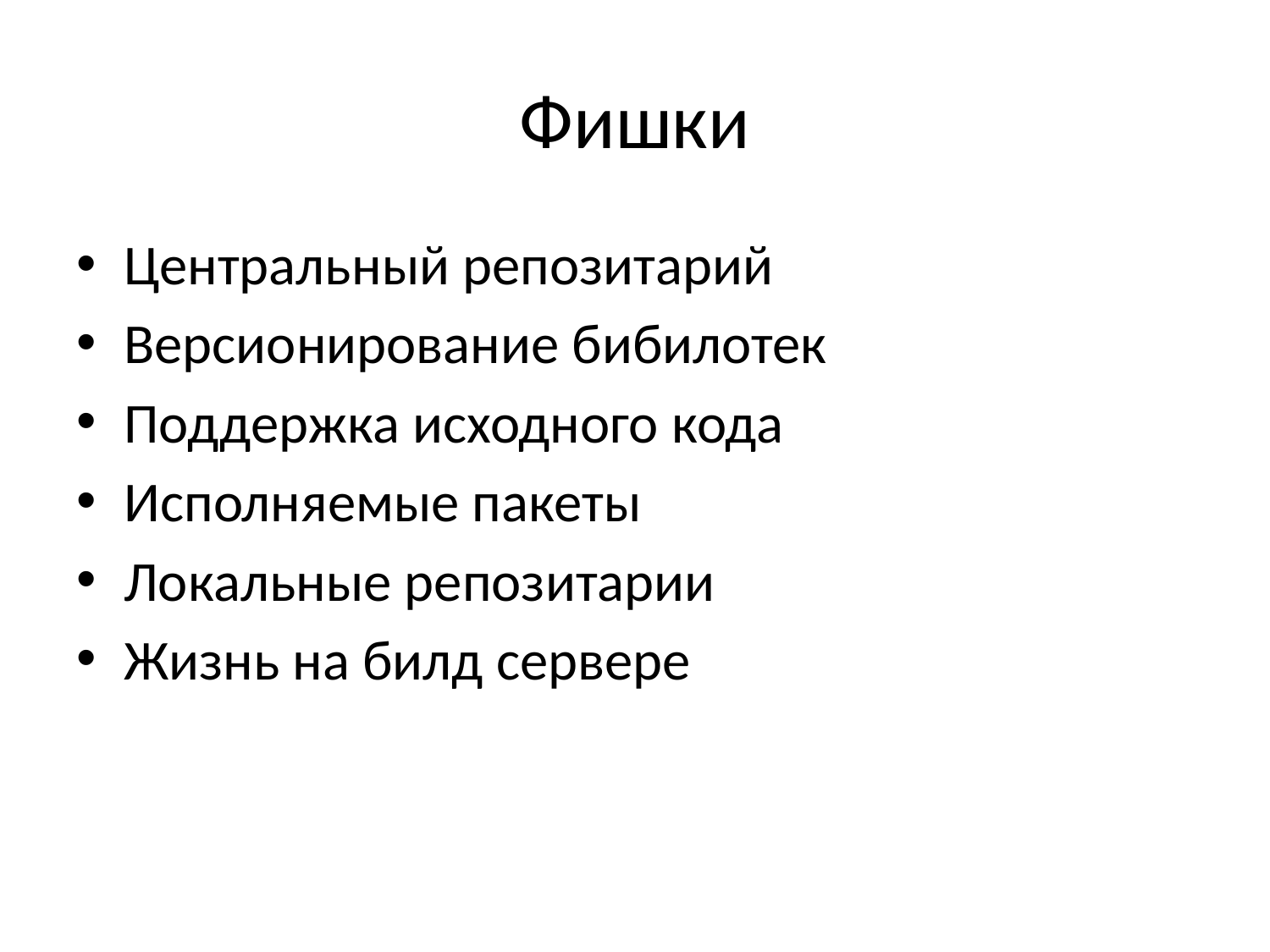

# Фишки
Центральный репозитарий
Версионирование бибилотек
Поддержка исходного кода
Исполняемые пакеты
Локальные репозитарии
Жизнь на билд сервере